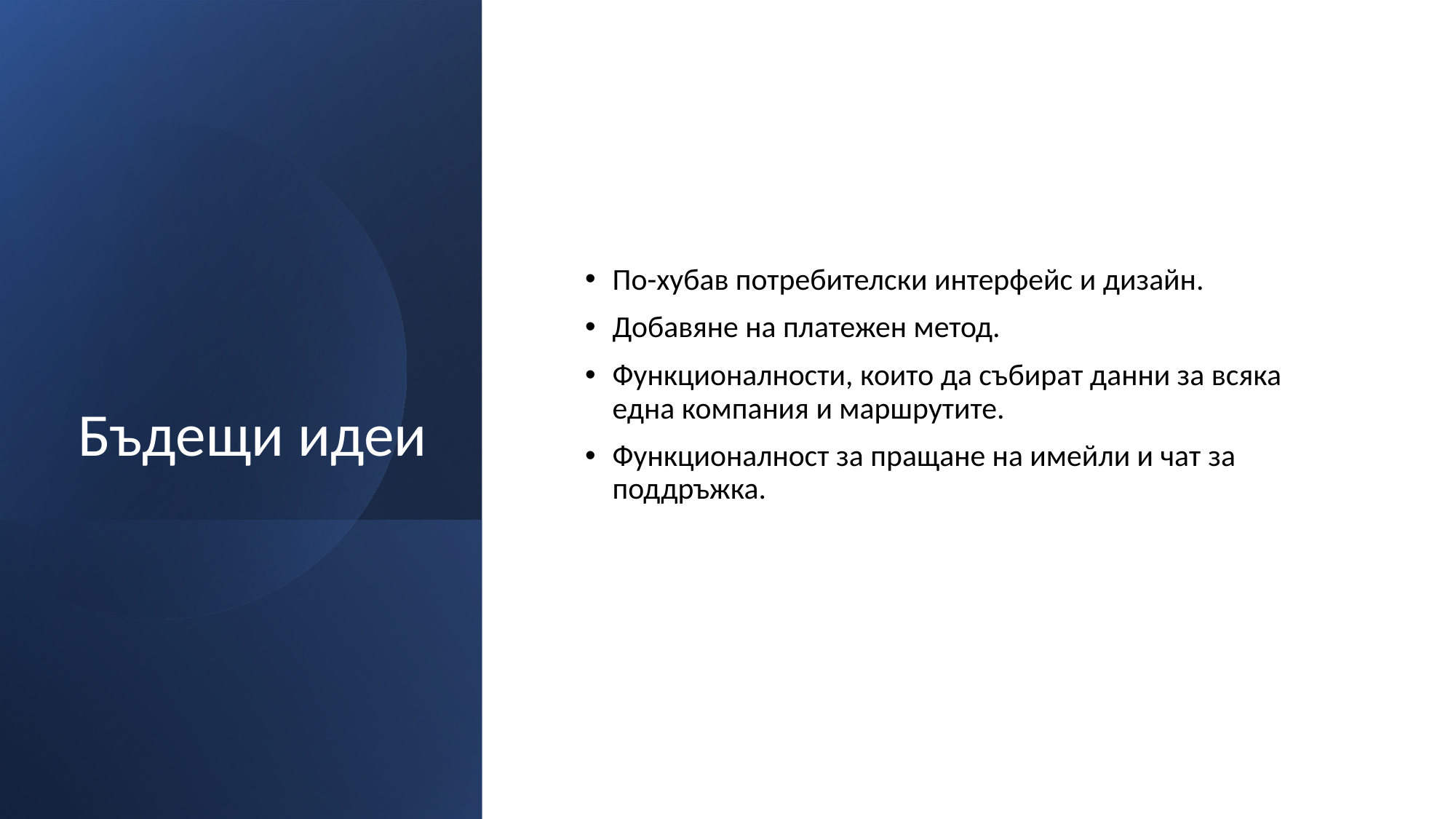

# Бъдещи идеи
По-хубав потребителски интерфейс и дизайн.
Добавяне на платежен метод.
Функционалности, които да събират данни за всяка една компания и маршрутите.
Функционалност за пращане на имейли и чат за поддръжка.